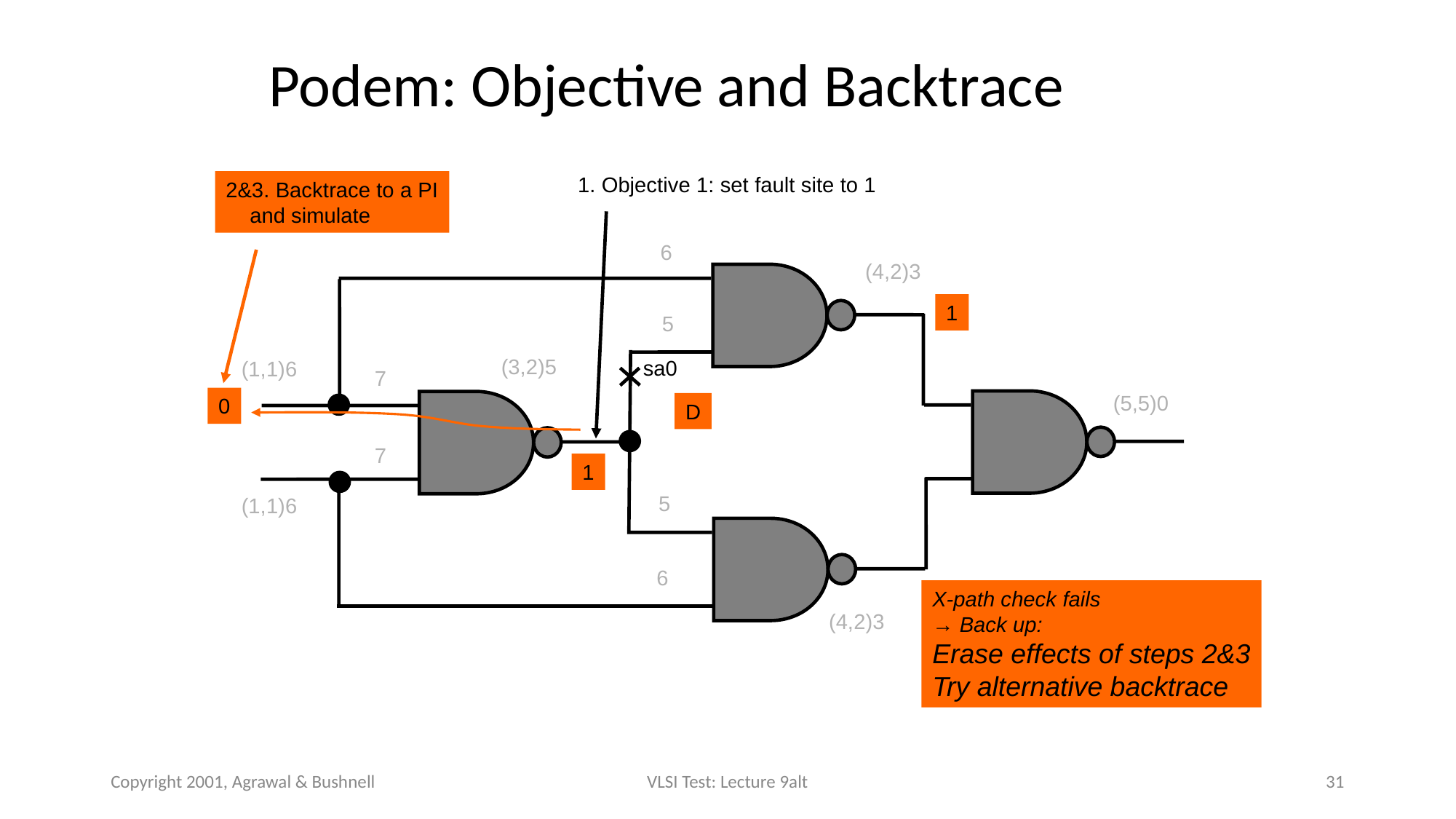

Podem: Objective and Backtrace
1. Objective 1: set fault site to 1
2&3. Backtrace to a PI
    and simulate

6

(4,2)3

1

5

(3,2)5
sa0
(1,1)6

7

(5,5)0
0

D

7

1

5
(1,1)6

6

X-path check fails
→ Back up:
Erase effects of steps 2&3
Try alternative backtrace
(4,2)3

Copyright 2001, Agrawal & Bushnell
VLSI Test: Lecture 9alt
31